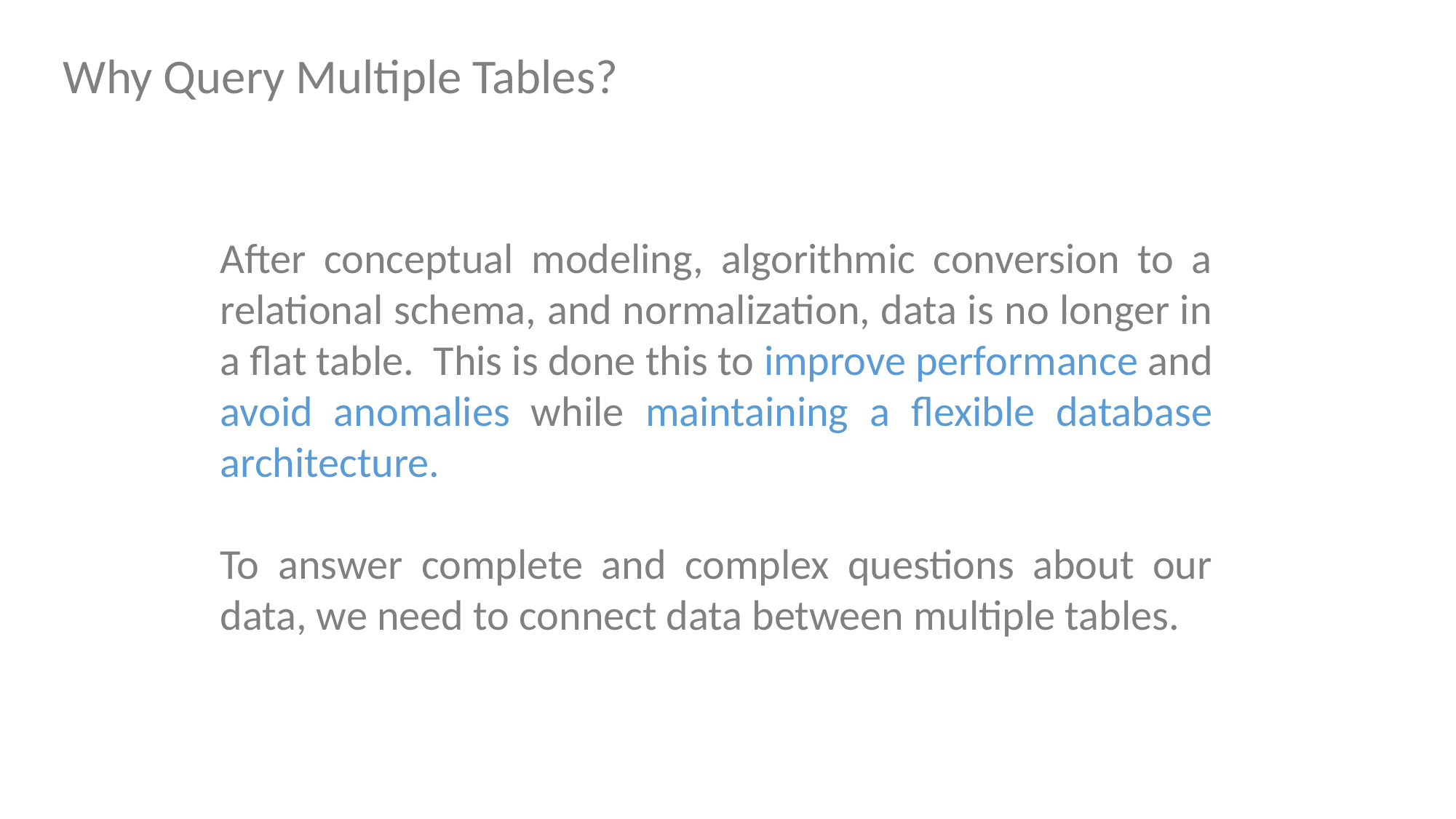

Why Query Multiple Tables?
After conceptual modeling, algorithmic conversion to a relational schema, and normalization, data is no longer in a flat table.  This is done this to improve performance and avoid anomalies while maintaining a flexible database architecture.

To answer complete and complex questions about our data, we need to connect data between multiple tables.